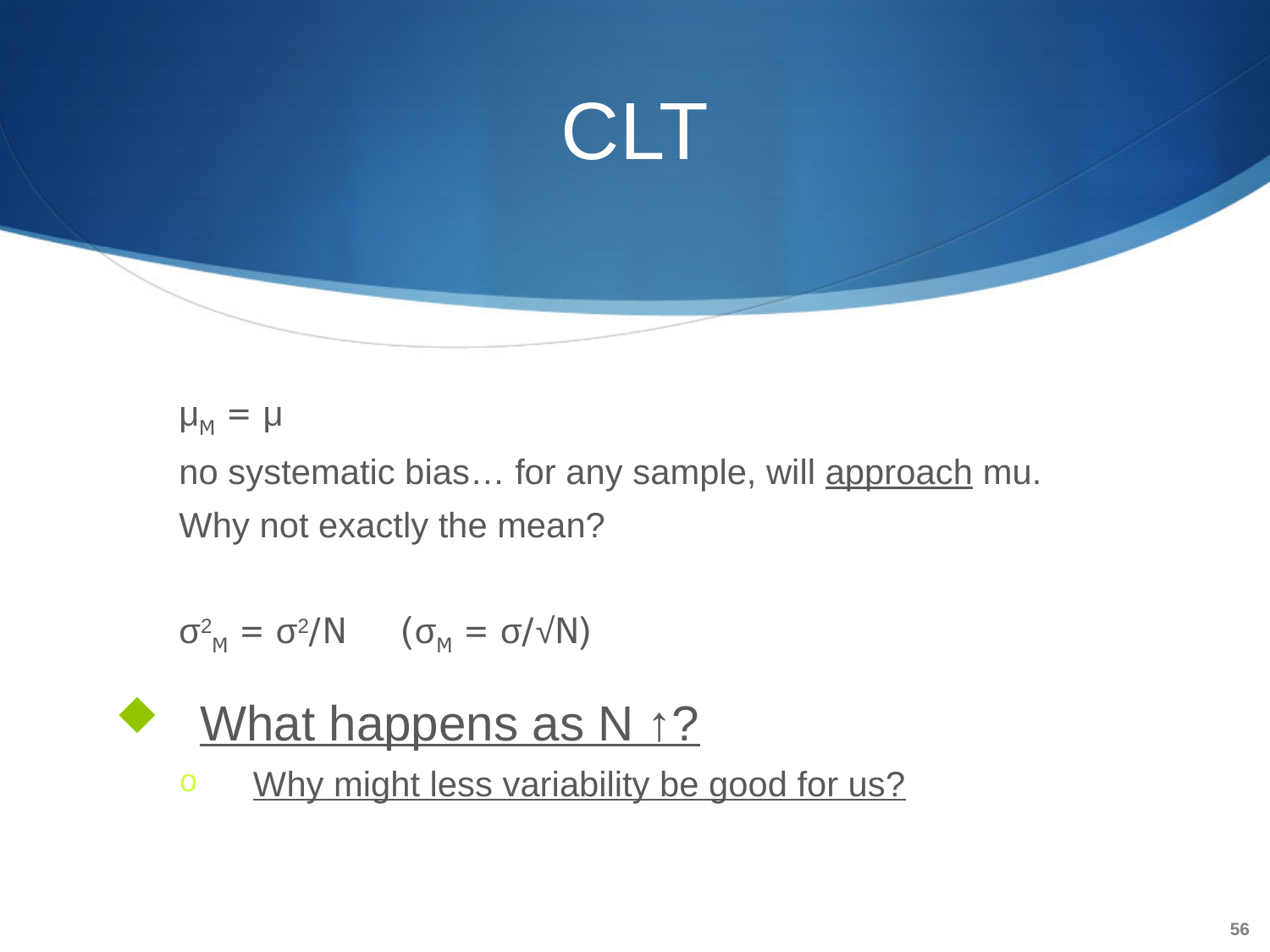

# CLT
μM = μ
no systematic bias… for any sample, will approach mu.
Why not exactly the mean?

σ2M = σ2/N     (σM = σ/√N)
What happens as N ↑?
Why might less variability be good for us?
56